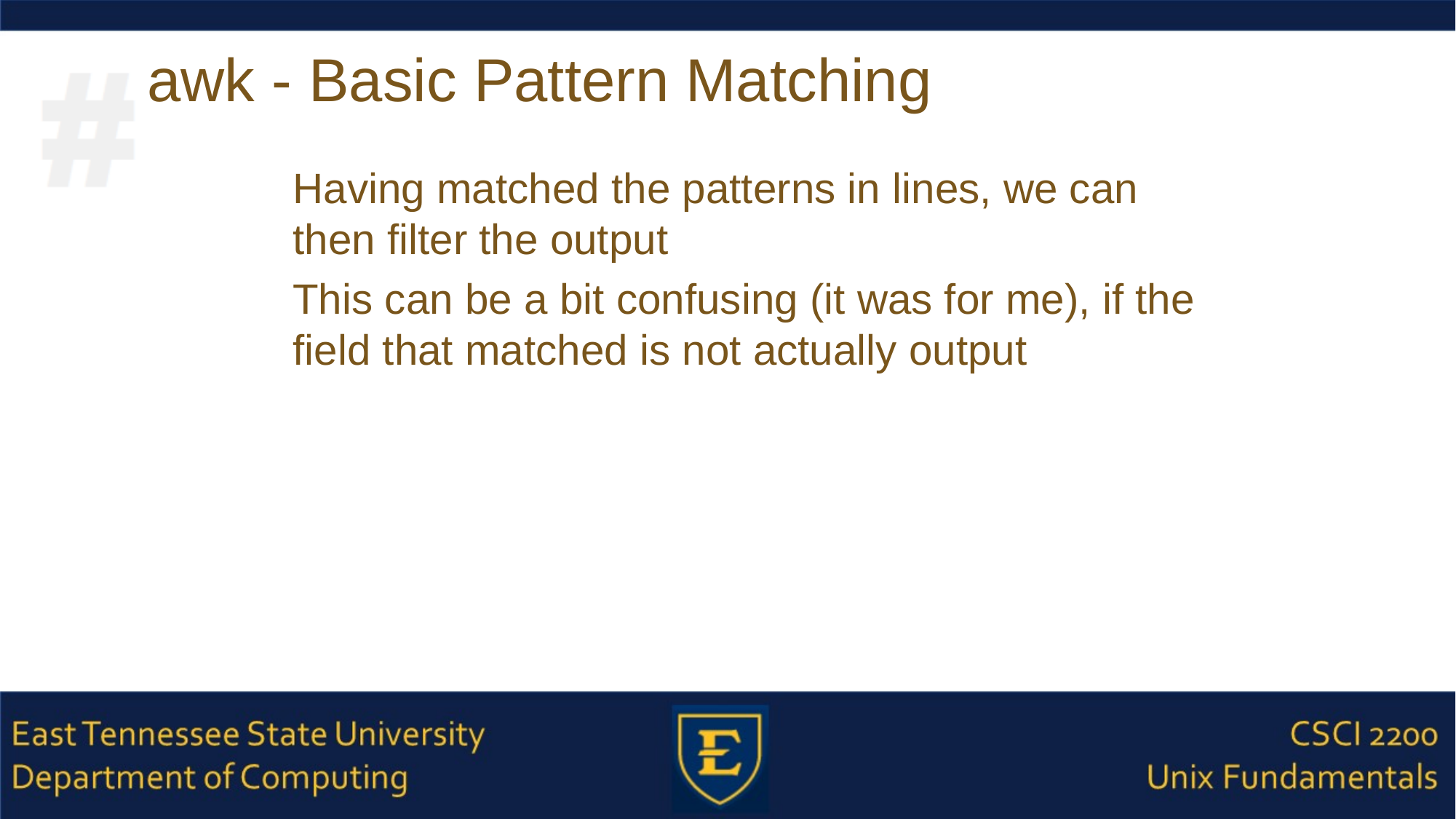

# awk - Basic Pattern Matching
Having matched the patterns in lines, we can then filter the output
This can be a bit confusing (it was for me), if the field that matched is not actually output